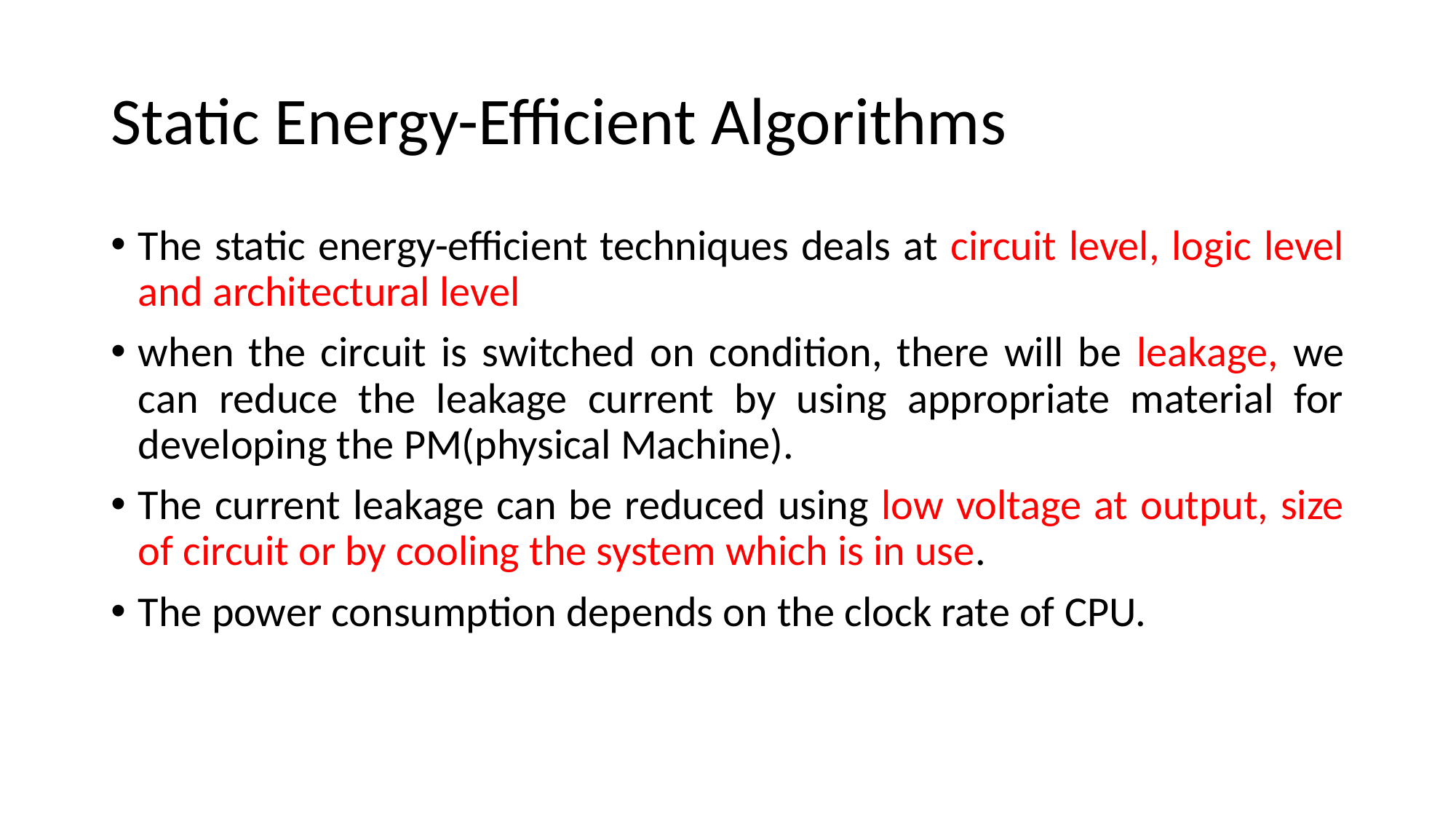

# Static Energy-Efficient Algorithms
The static energy-efficient techniques deals at circuit level, logic level and architectural level
when the circuit is switched on condition, there will be leakage, we can reduce the leakage current by using appropriate material for developing the PM(physical Machine).
The current leakage can be reduced using low voltage at output, size of circuit or by cooling the system which is in use.
The power consumption depends on the clock rate of CPU.